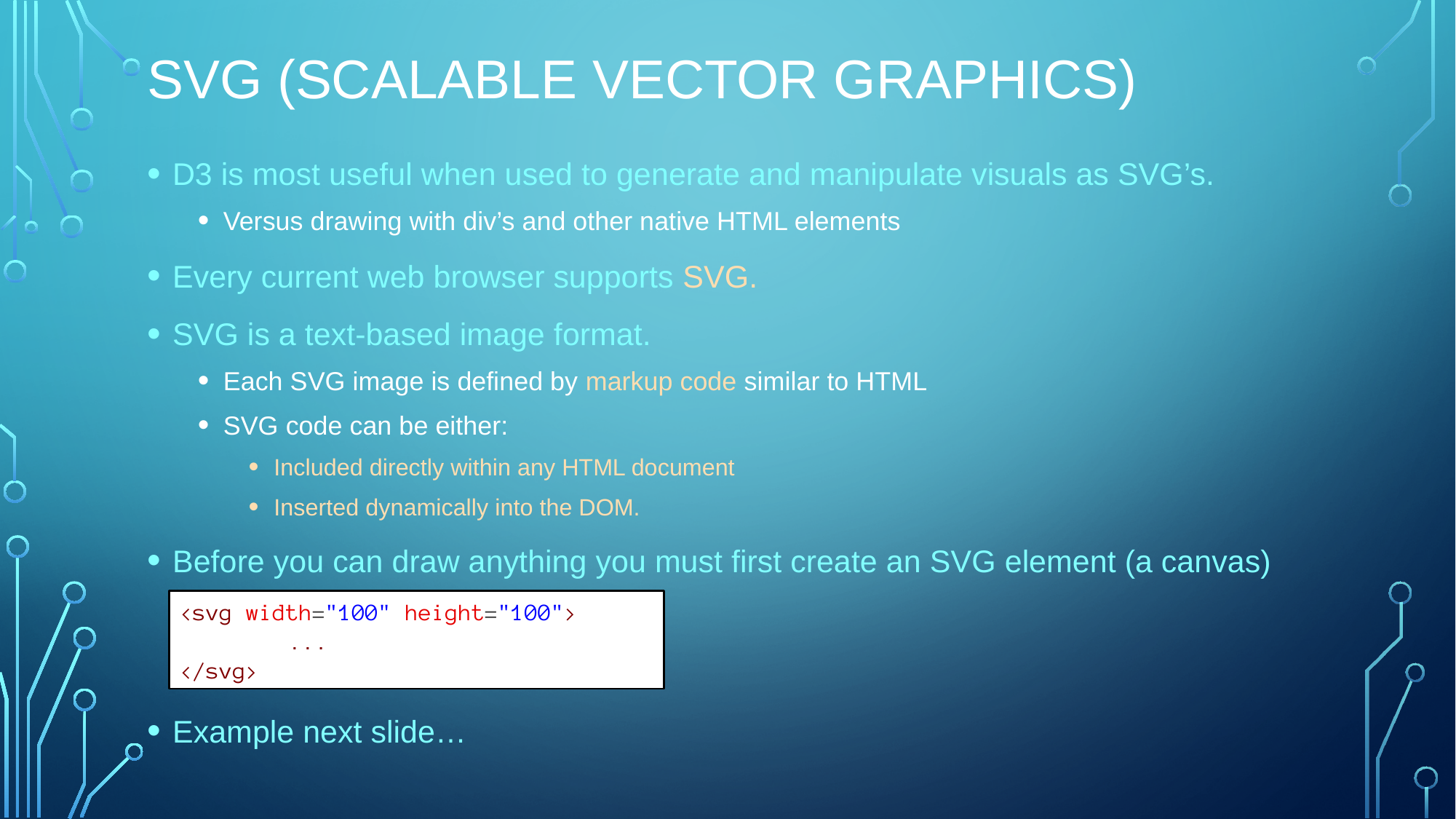

# SVG (Scalable vector graphics)
D3 is most useful when used to generate and manipulate visuals as SVG’s.
Versus drawing with div’s and other native HTML elements
Every current web browser supports SVG.
SVG is a text-based image format.
Each SVG image is defined by markup code similar to HTML
SVG code can be either:
Included directly within any HTML document
Inserted dynamically into the DOM.
Before you can draw anything you must first create an SVG element (a canvas)

Example next slide…

<svg width="100" height="100">
  	...
</svg>